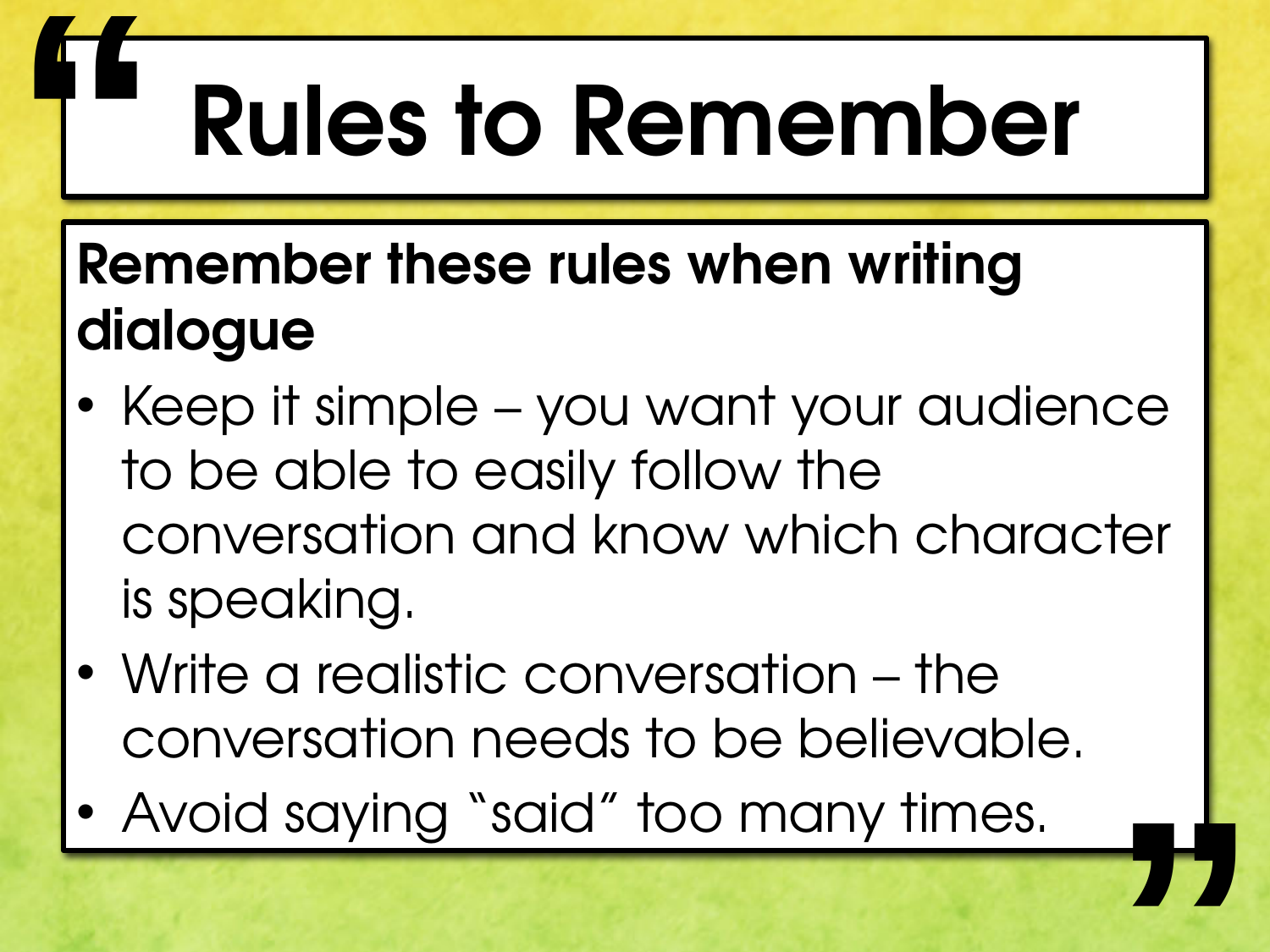

“
# Rules to Remember
Remember these rules when writing dialogue
Keep it simple – you want your audience to be able to easily follow the conversation and know which character is speaking.
Write a realistic conversation – the conversation needs to be believable.
Avoid saying “said” too many times.
”